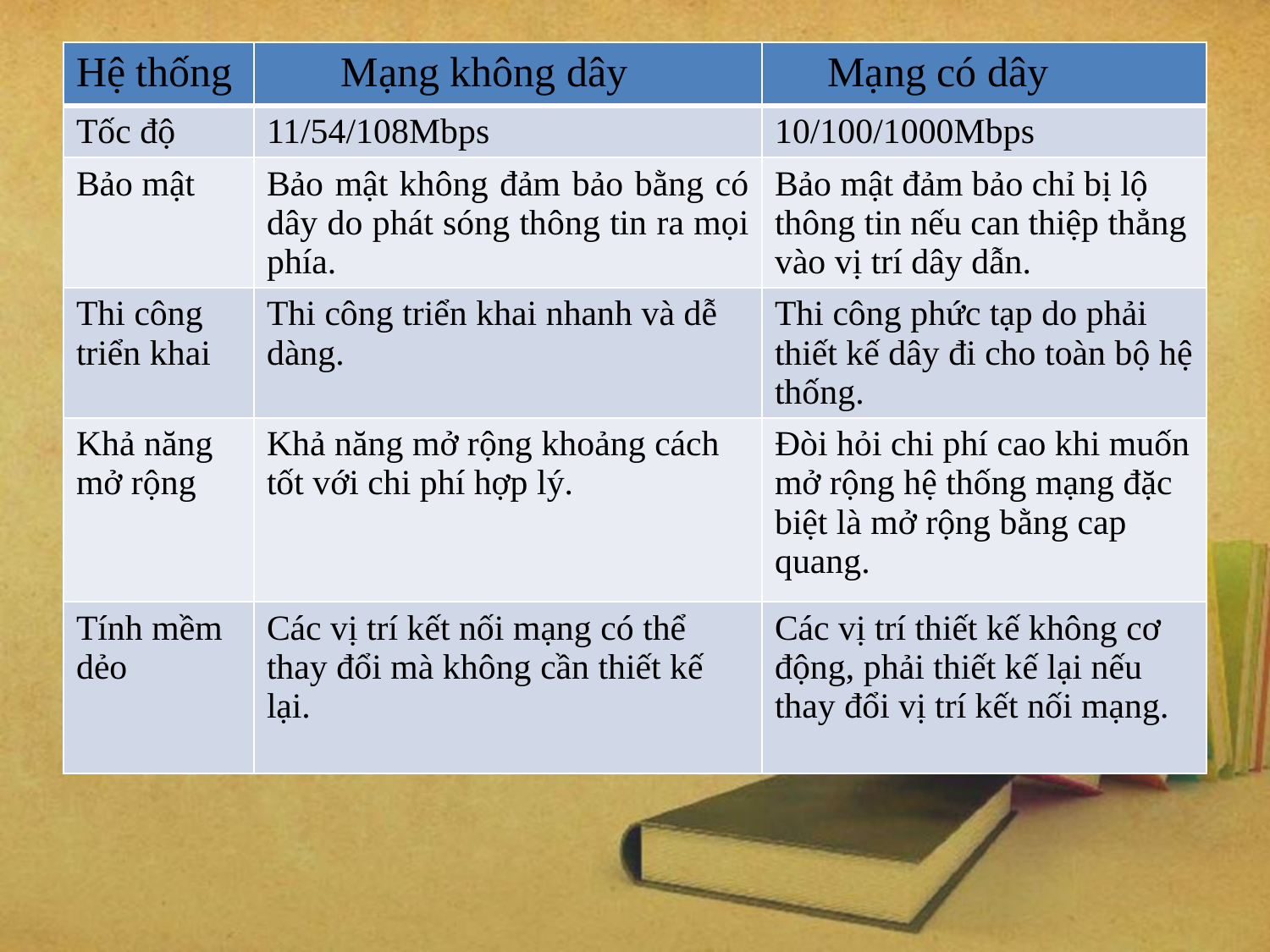

| Hệ thống | Mạng không dây | Mạng có dây |
| --- | --- | --- |
| Tốc độ | 11/54/108Mbps | 10/100/1000Mbps |
| Bảo mật | Bảo mật không đảm bảo bằng có dây do phát sóng thông tin ra mọi phía. | Bảo mật đảm bảo chỉ bị lộ thông tin nếu can thiệp thẳng vào vị trí dây dẫn. |
| Thi công triển khai | Thi công triển khai nhanh và dễ dàng. | Thi công phức tạp do phải thiết kế dây đi cho toàn bộ hệ thống. |
| Khả năng mở rộng | Khả năng mở rộng khoảng cách tốt với chi phí hợp lý. | Đòi hỏi chi phí cao khi muốn mở rộng hệ thống mạng đặc biệt là mở rộng bằng cap quang. |
| Tính mềm dẻo | Các vị trí kết nối mạng có thể thay đổi mà không cần thiết kế lại. | Các vị trí thiết kế không cơ động, phải thiết kế lại nếu thay đổi vị trí kết nối mạng. |